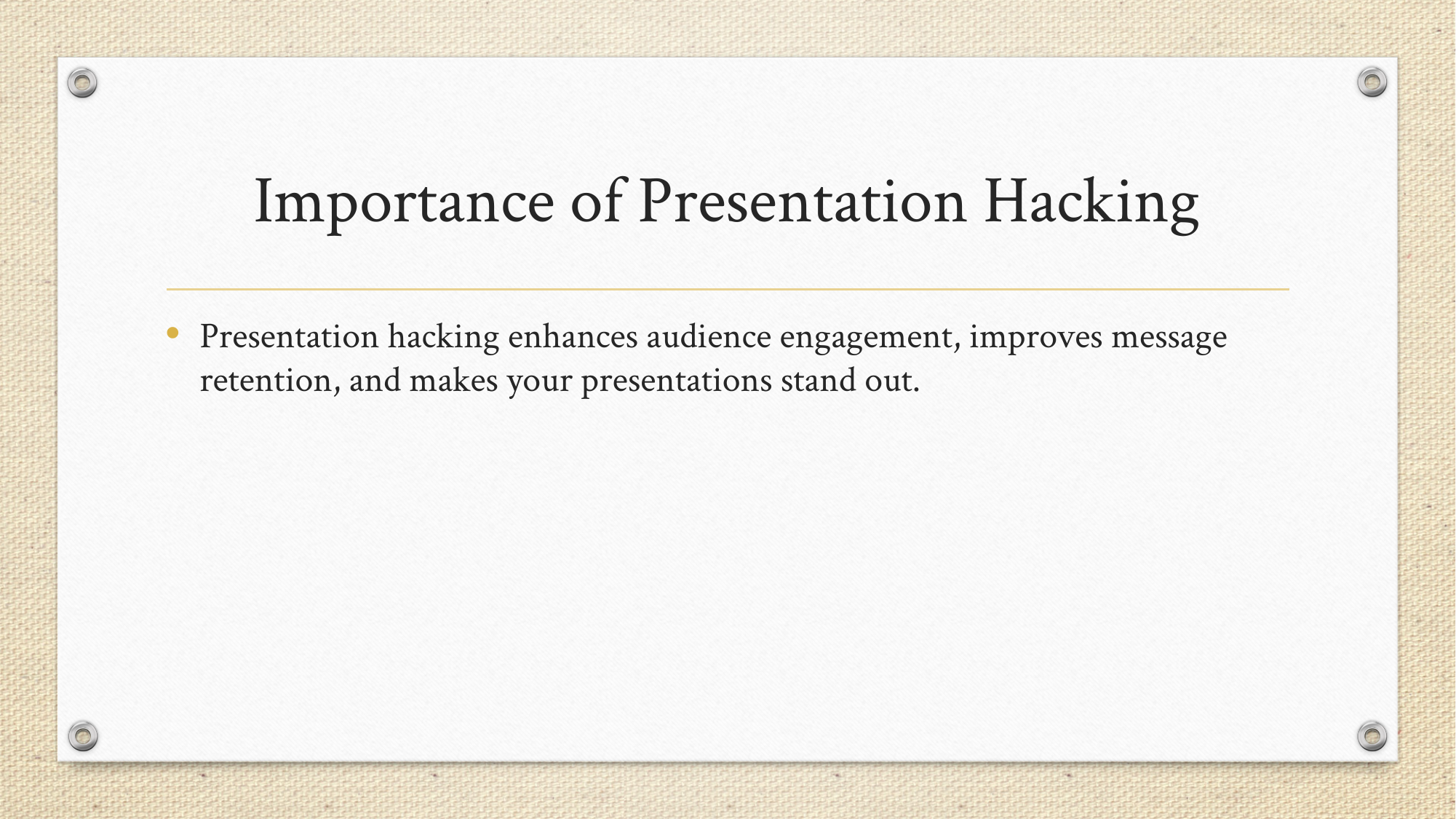

# Importance of Presentation Hacking
Presentation hacking enhances audience engagement, improves message retention, and makes your presentations stand out.